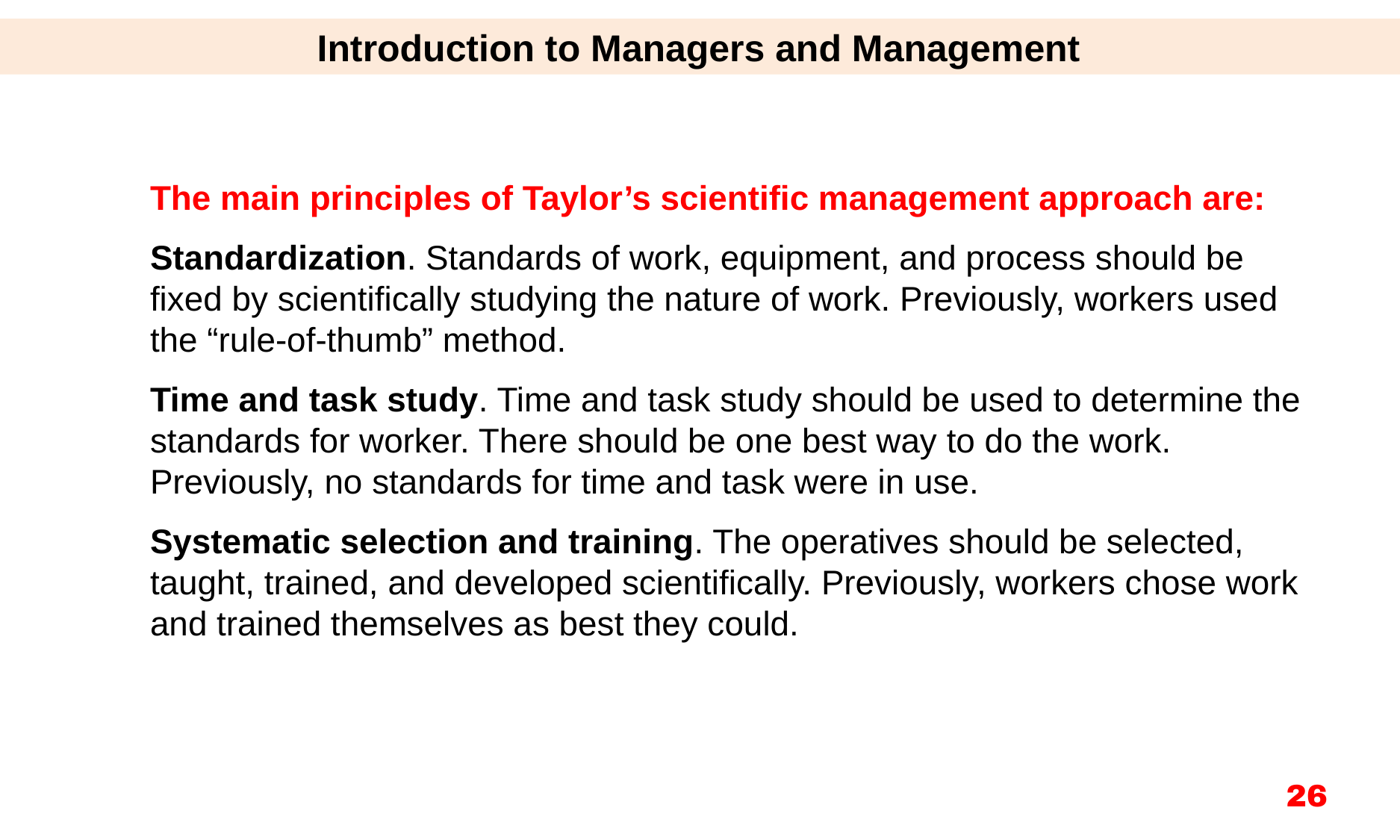

Introduction to Managers and Management
The main principles of Taylor’s scientific management approach are:
Standardization. Standards of work, equipment, and process should be fixed by scientifically studying the nature of work. Previously, workers used the “rule-of-thumb” method.
Time and task study. Time and task study should be used to determine the standards for worker. There should be one best way to do the work. Previously, no standards for time and task were in use.
Systematic selection and training. The operatives should be selected, taught, trained, and developed scientifically. Previously, workers chose work and trained themselves as best they could.
26